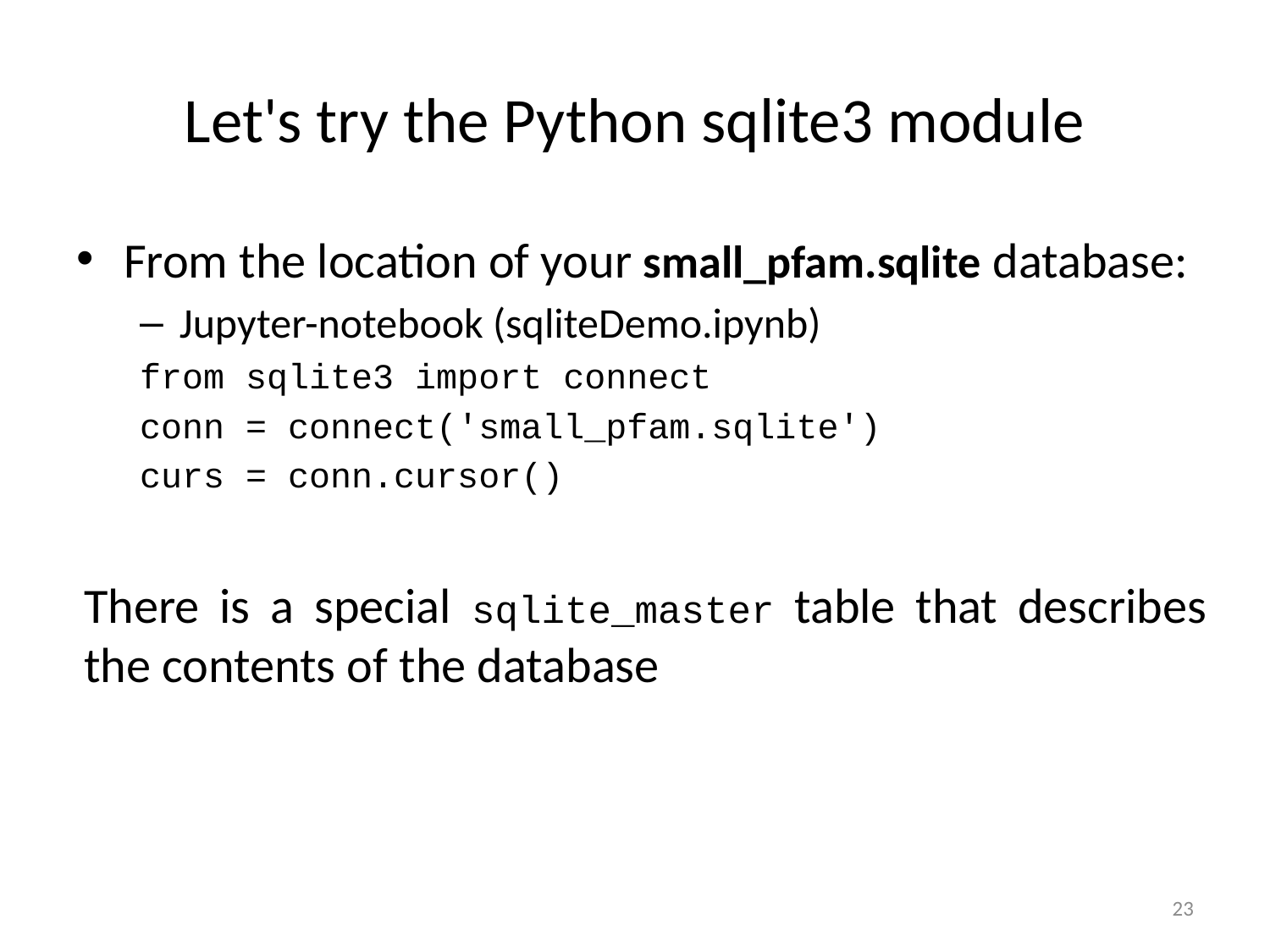

# Let's try the Python sqlite3 module
From the location of your small_pfam.sqlite database:
Jupyter-notebook (sqliteDemo.ipynb)
from sqlite3 import connect
conn = connect('small_pfam.sqlite')
curs = conn.cursor()

There is a special sqlite_master table that describes the contents of the database
23